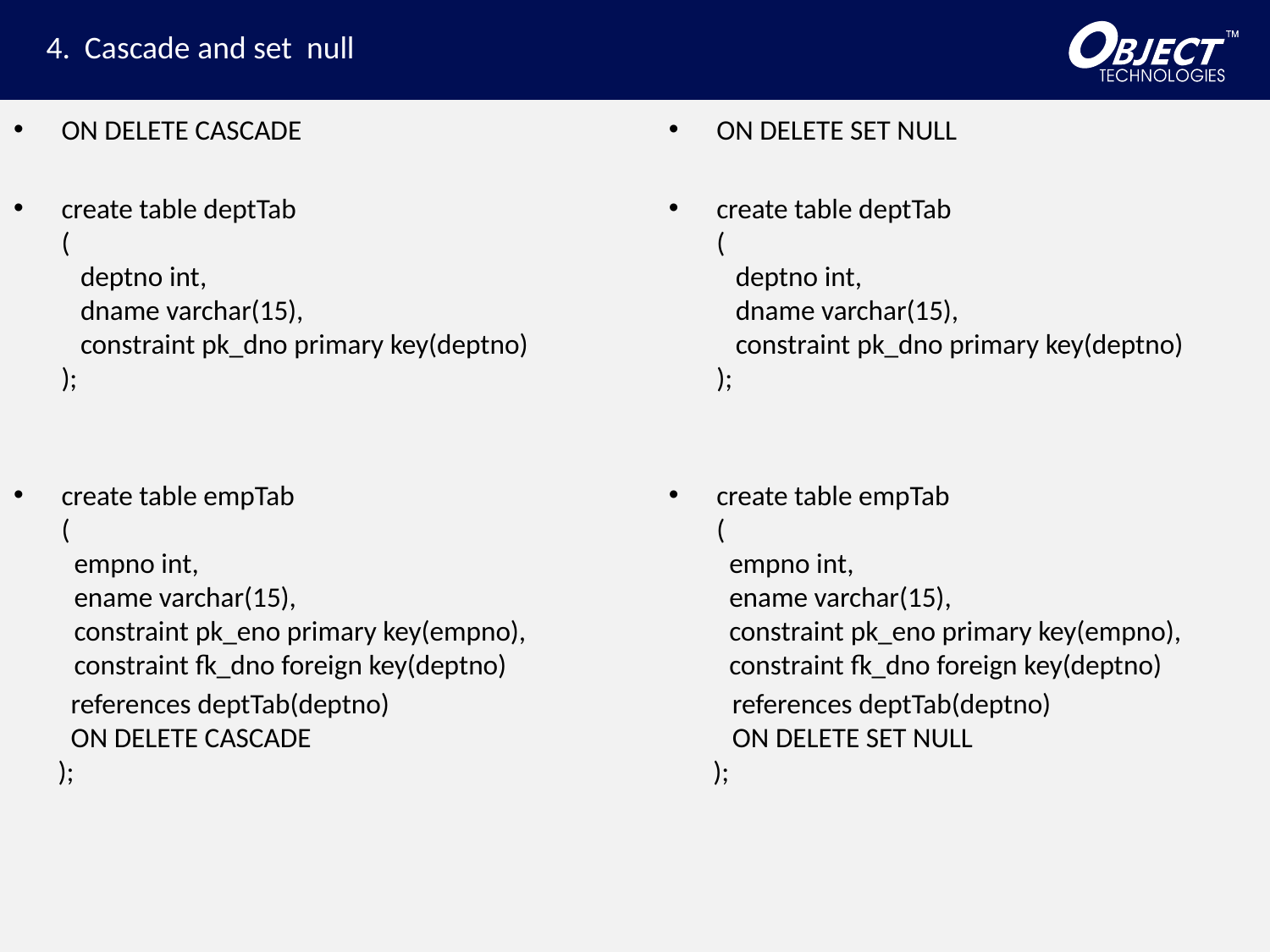

4.  Cascade and set  null
ON DELETE CASCADE

create table deptTab
(
   deptno int,
   dname varchar(15),
   constraint pk_dno primary key(deptno)
);

create table empTab
(
  empno int,
  ename varchar(15),
  constraint pk_eno primary key(empno),
  constraint fk_dno foreign key(deptno)
         references deptTab(deptno)
         ON DELETE CASCADE
       );
ON DELETE SET NULL

create table deptTab
(
   deptno int,
   dname varchar(15),
   constraint pk_dno primary key(deptno)
);

create table empTab
(
  empno int,
  ename varchar(15),
  constraint pk_eno primary key(empno),
  constraint fk_dno foreign key(deptno)
          references deptTab(deptno)
          ON DELETE SET NULL
       );